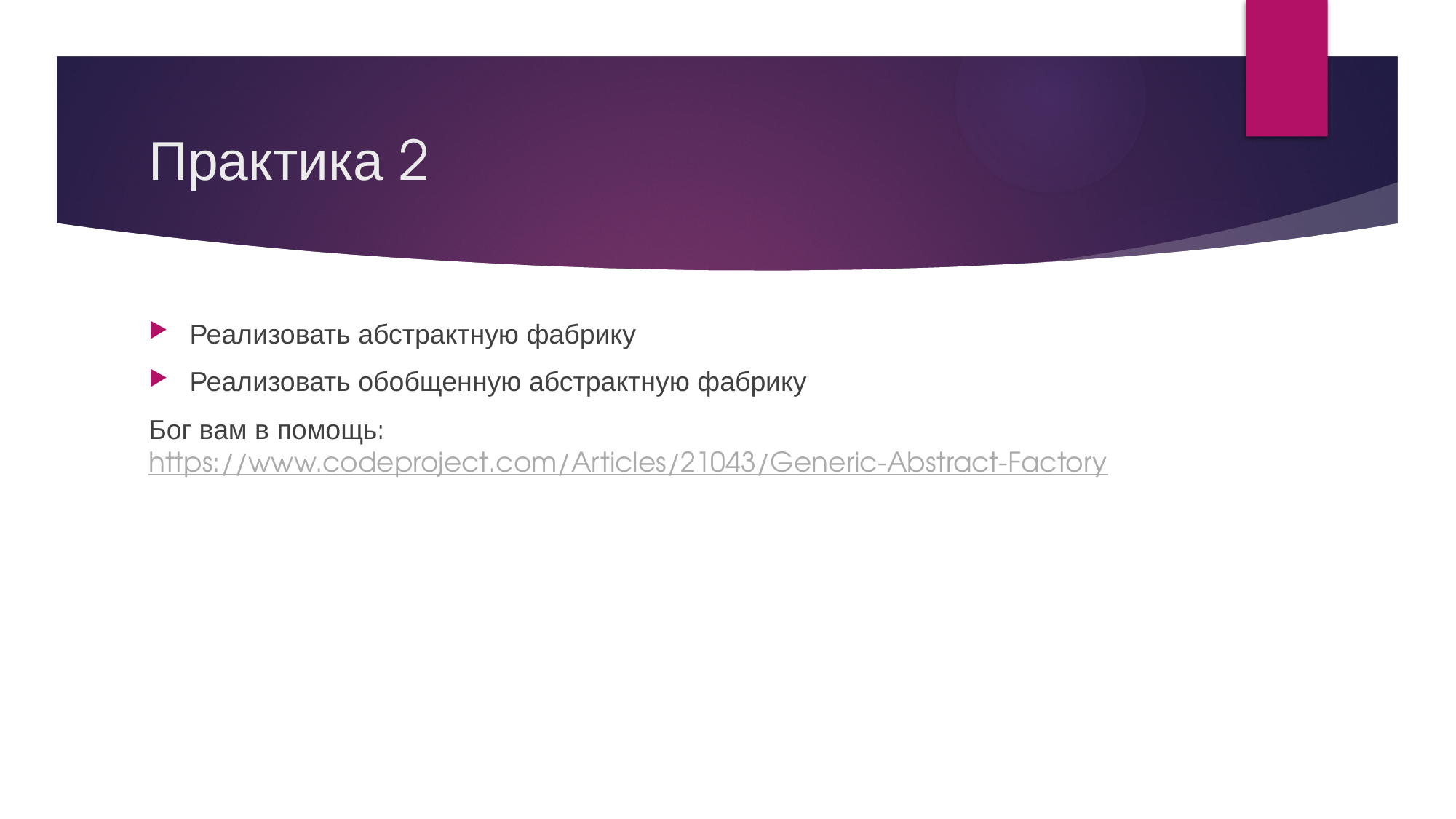

# Практика 2
Реализовать абстрактную фабрику
Реализовать обобщенную абстрактную фабрику
Бог вам в помощь: https://www.codeproject.com/Articles/21043/Generic-Abstract-Factory